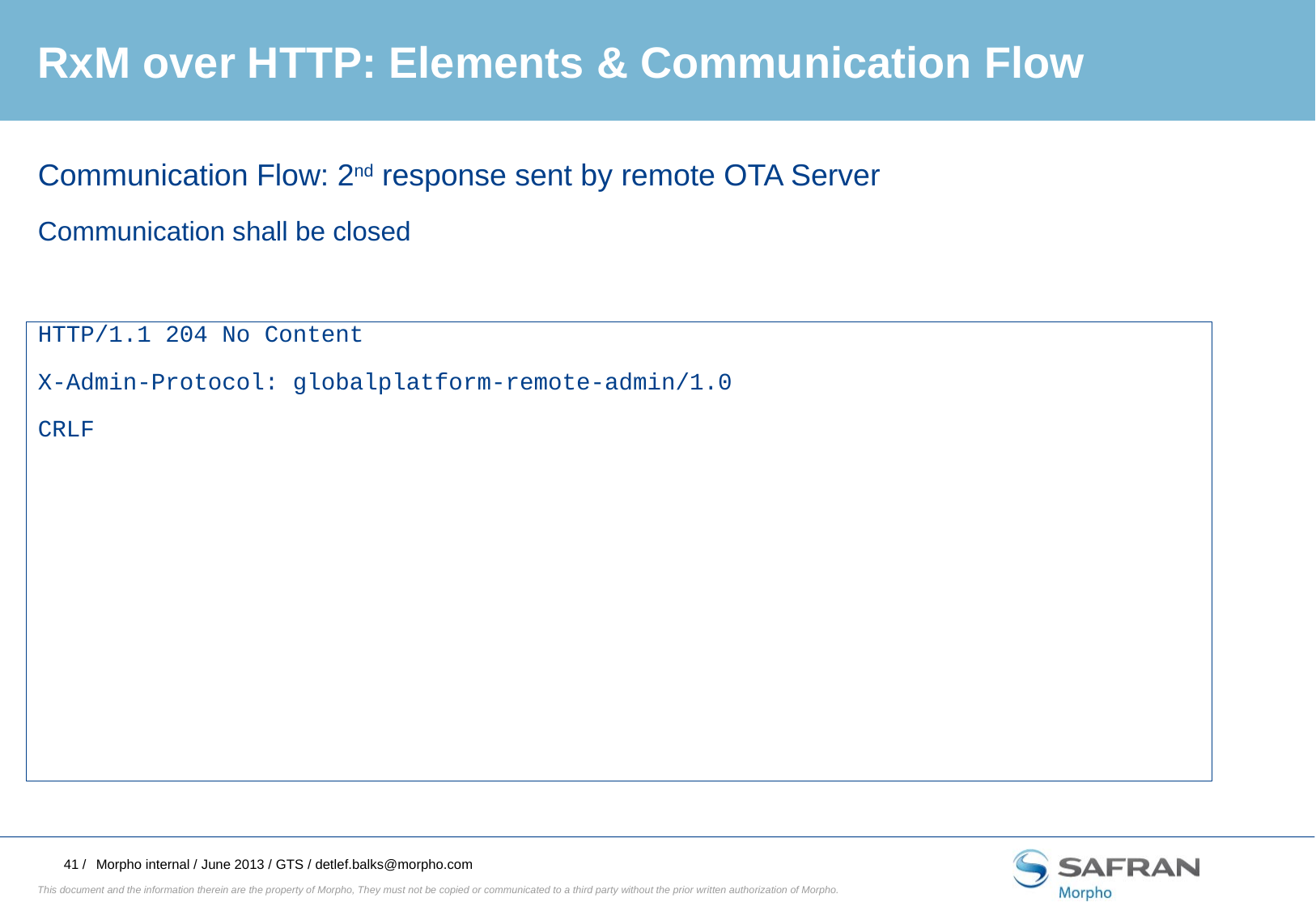

# RxM over HTTP: Elements & Communication Flow
Communication Flow: 2nd response sent by remote OTA Server
Communication shall be closed

HTTP/1.1 204 No Content
X-Admin-Protocol: globalplatform-remote-admin/1.0
CRLF

Morpho internal / June 2013 / GTS / detlef.balks@morpho.com